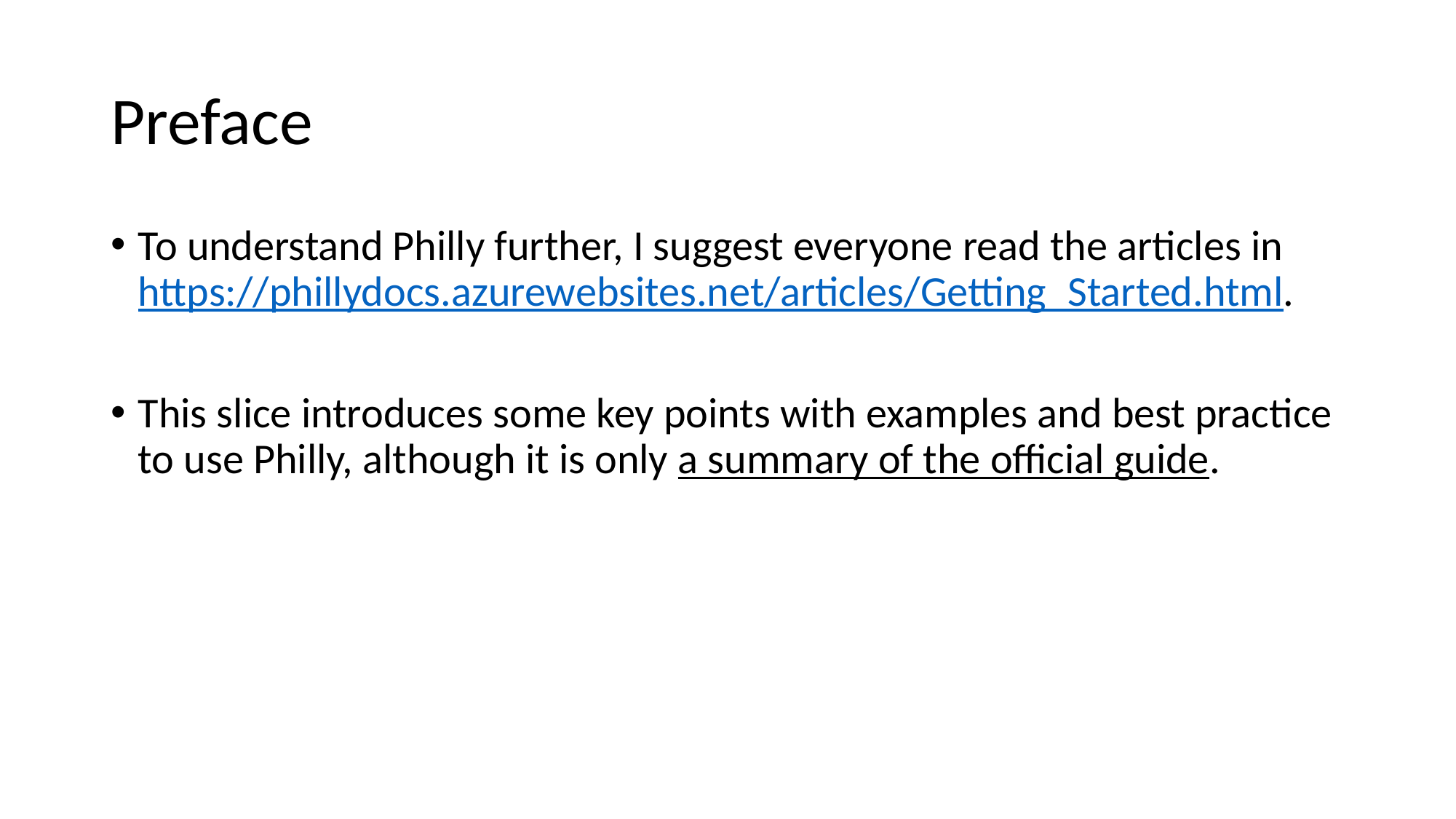

# Preface
To understand Philly further, I suggest everyone read the articles in https://phillydocs.azurewebsites.net/articles/Getting_Started.html.

This slice introduces some key points with examples and best practice to use Philly, although it is only a summary of the official guide.